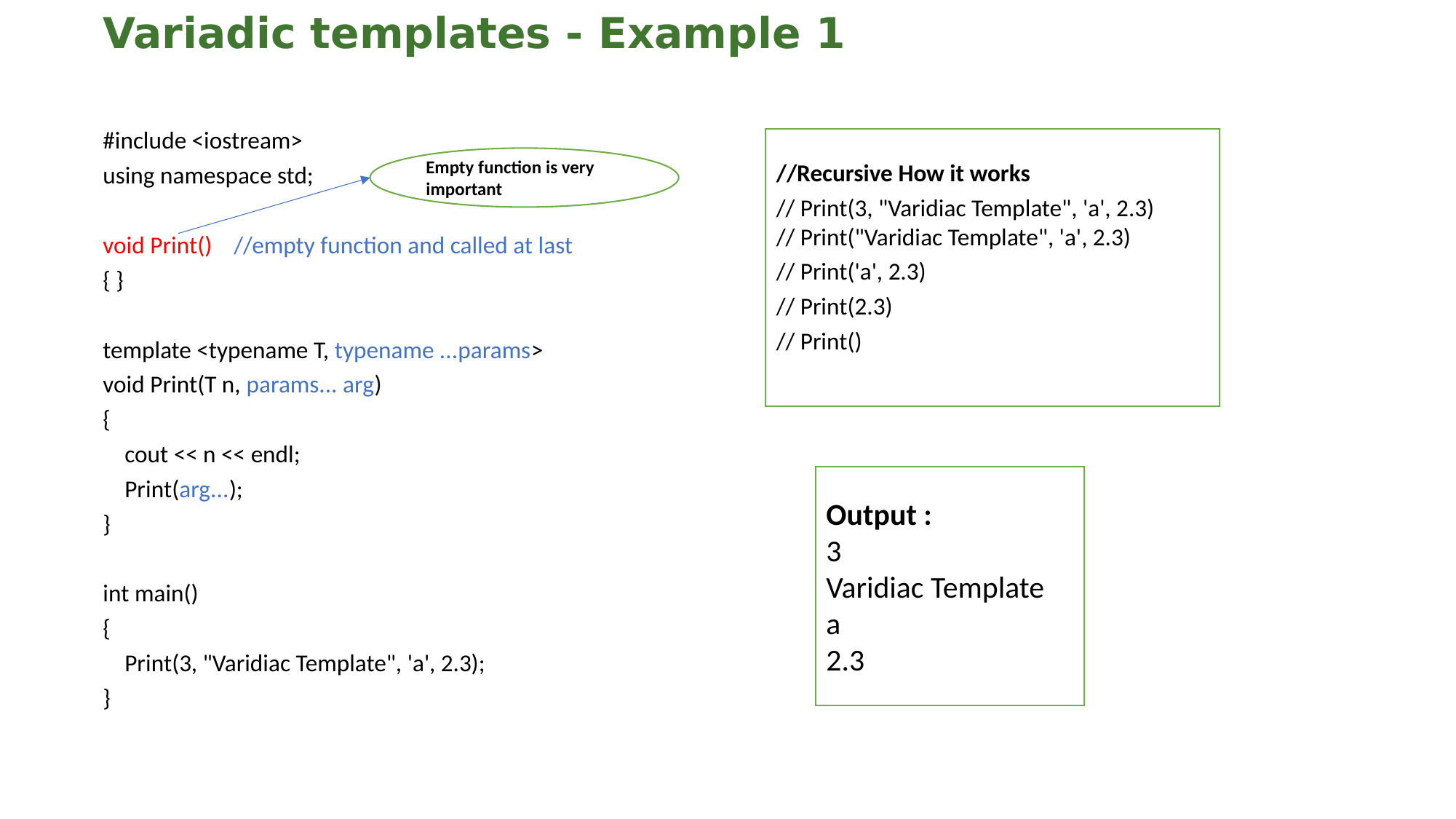

# Variadic templates - Example 1
#include <iostream>
using namespace std;

void Print()    //empty function and called at last
{ }

template <typename T, typename ...params>
void Print(T n, params... arg)
{
    cout << n << endl;
    Print(arg...);
}

int main()
{
    Print(3, "Varidiac Template", 'a', 2.3);
}

//Recursive How it works
// Print(3, "Varidiac Template", 'a', 2.3)
// Print("Varidiac Template", 'a', 2.3)
// Print('a', 2.3)
// Print(2.3)
// Print()

Empty function is very important
Output :
3
Varidiac Template
a
2.3